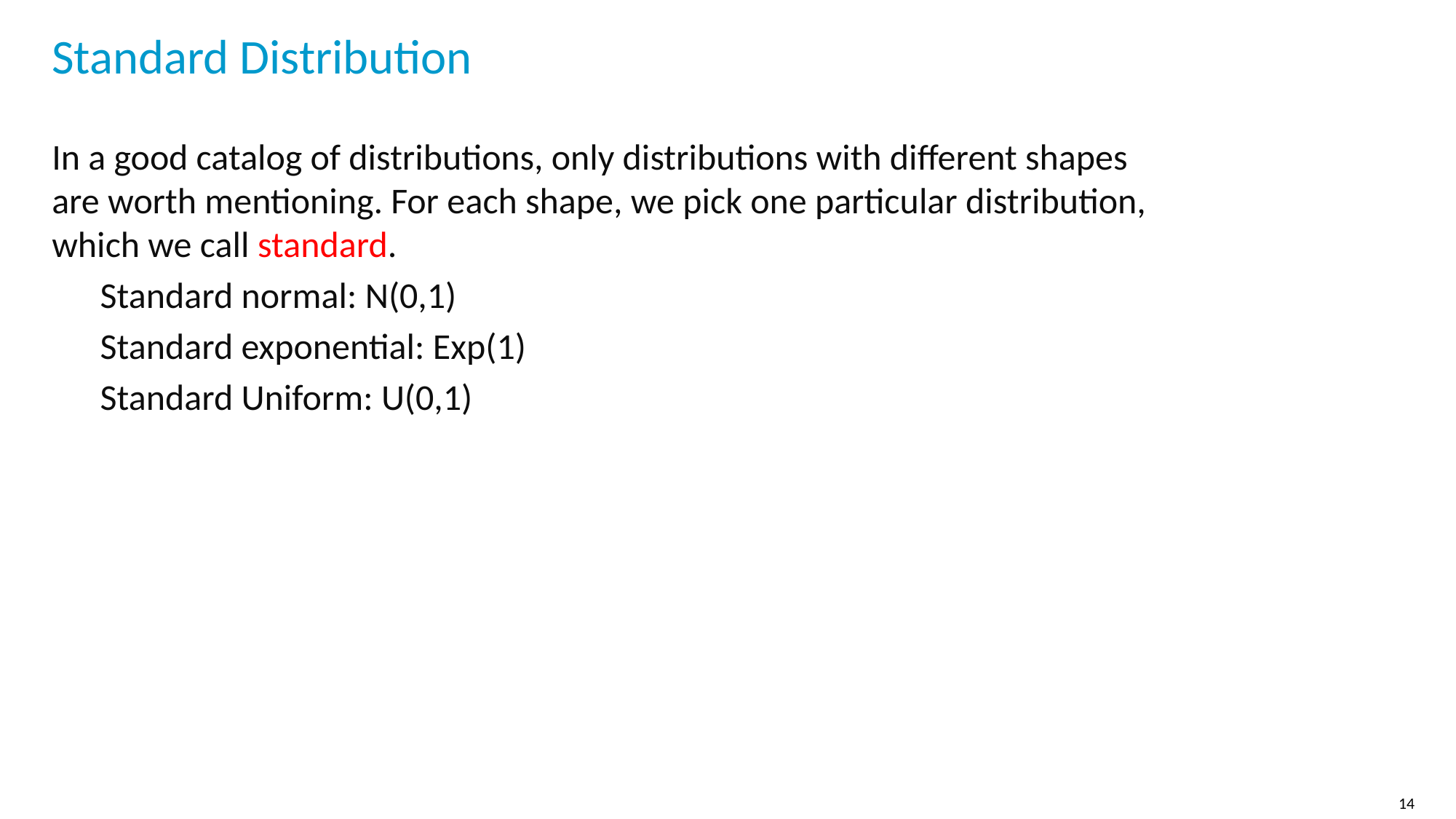

# Standard Distribution
In a good catalog of distributions, only distributions with different shapes are worth mentioning. For each shape, we pick one particular distribution, which we call standard.
Standard normal: N(0,1)
Standard exponential: Exp(1)
Standard Uniform: U(0,1)
14